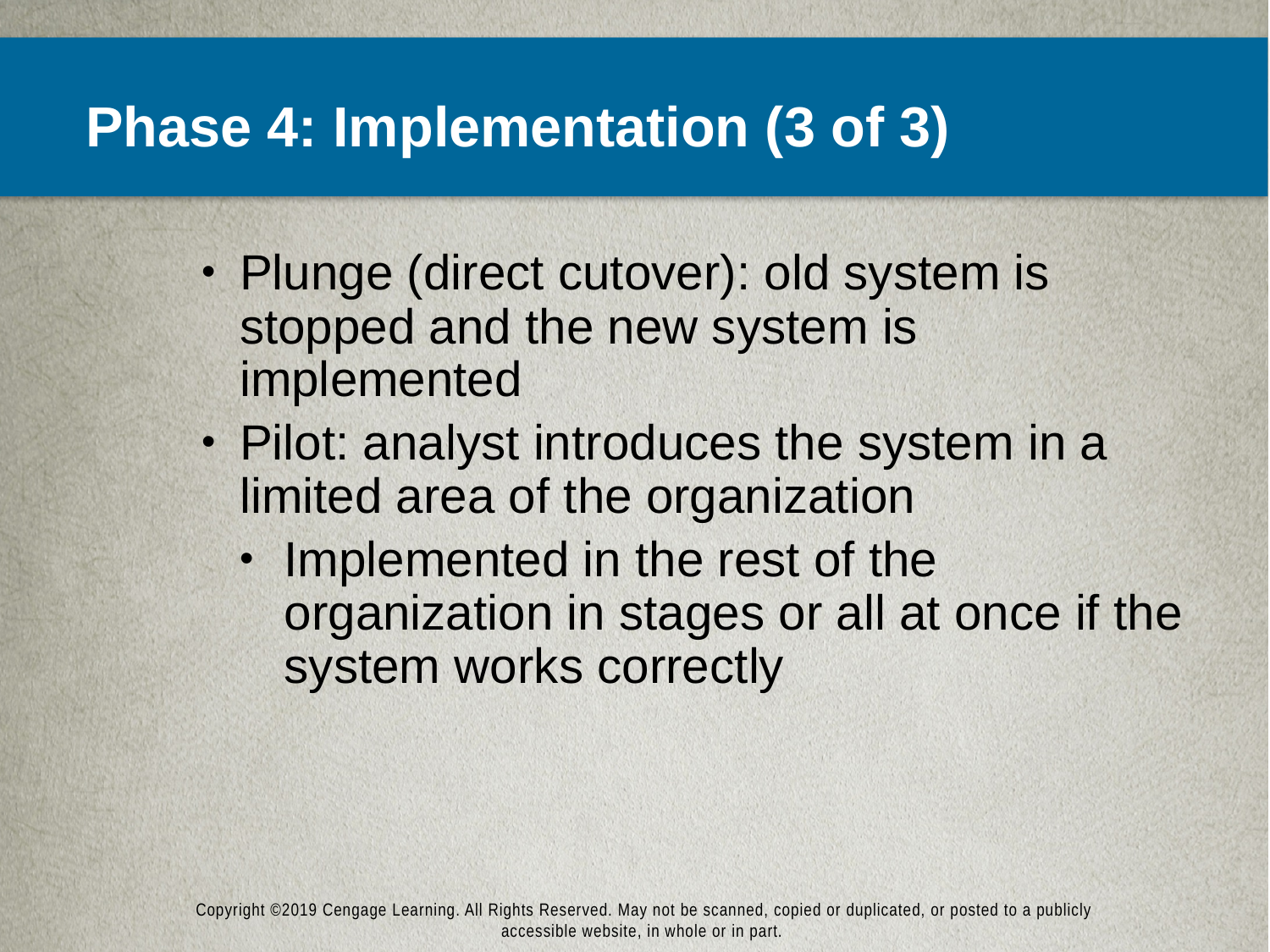

# Phase 4: Implementation (3 of 3)
Plunge (direct cutover): old system is stopped and the new system is implemented
Pilot: analyst introduces the system in a limited area of the organization
Implemented in the rest of the organization in stages or all at once if the system works correctly